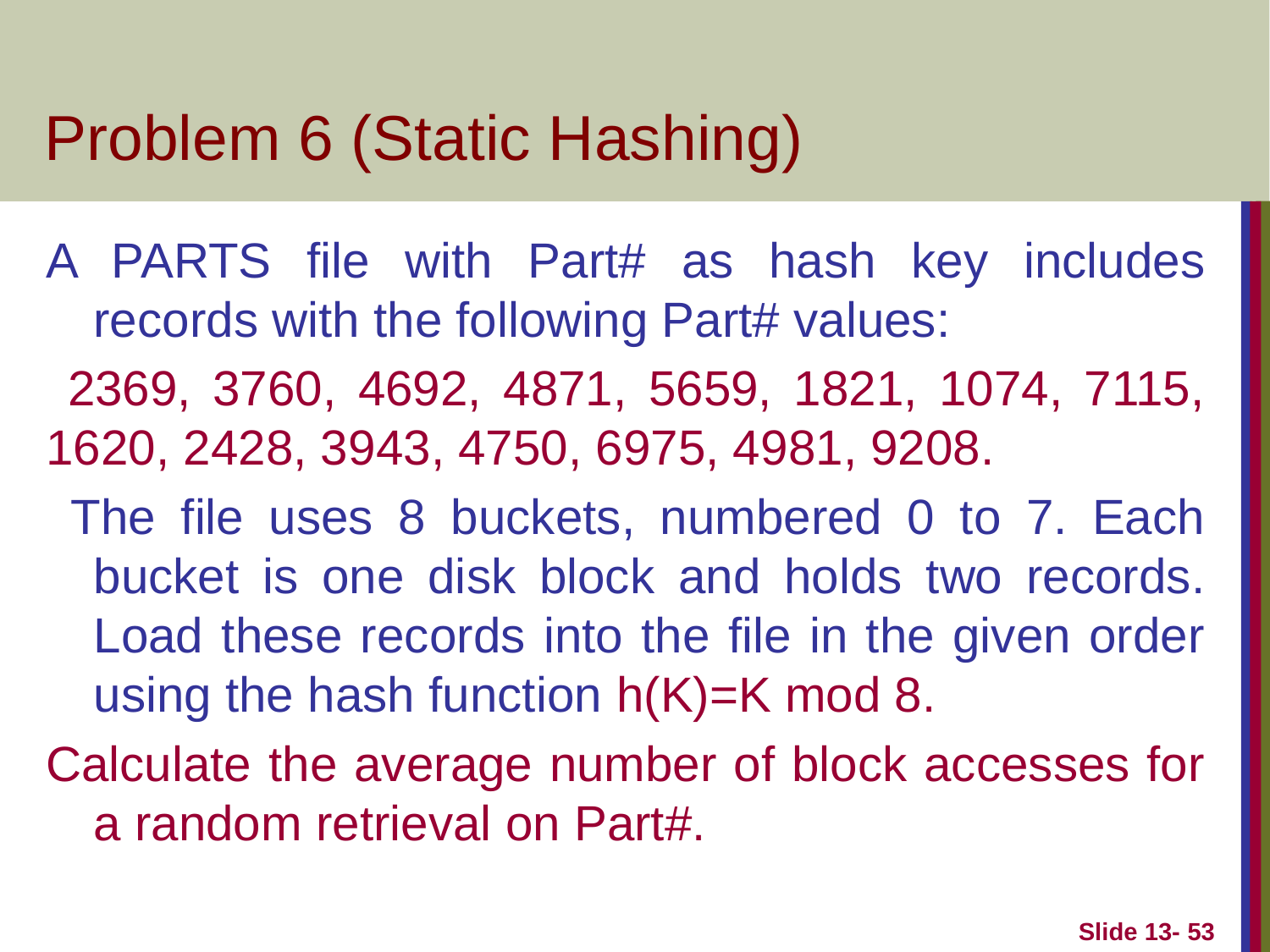

# Problem 6 (Static Hashing)
A PARTS file with Part# as hash key includes records with the following Part# values:
 2369, 3760, 4692, 4871, 5659, 1821, 1074, 7115, 1620, 2428, 3943, 4750, 6975, 4981, 9208.
 The file uses 8 buckets, numbered 0 to 7. Each bucket is one disk block and holds two records. Load these records into the file in the given order using the hash function h(K)=K mod 8.
Calculate the average number of block accesses for a random retrieval on Part#.

Slide 13- 53